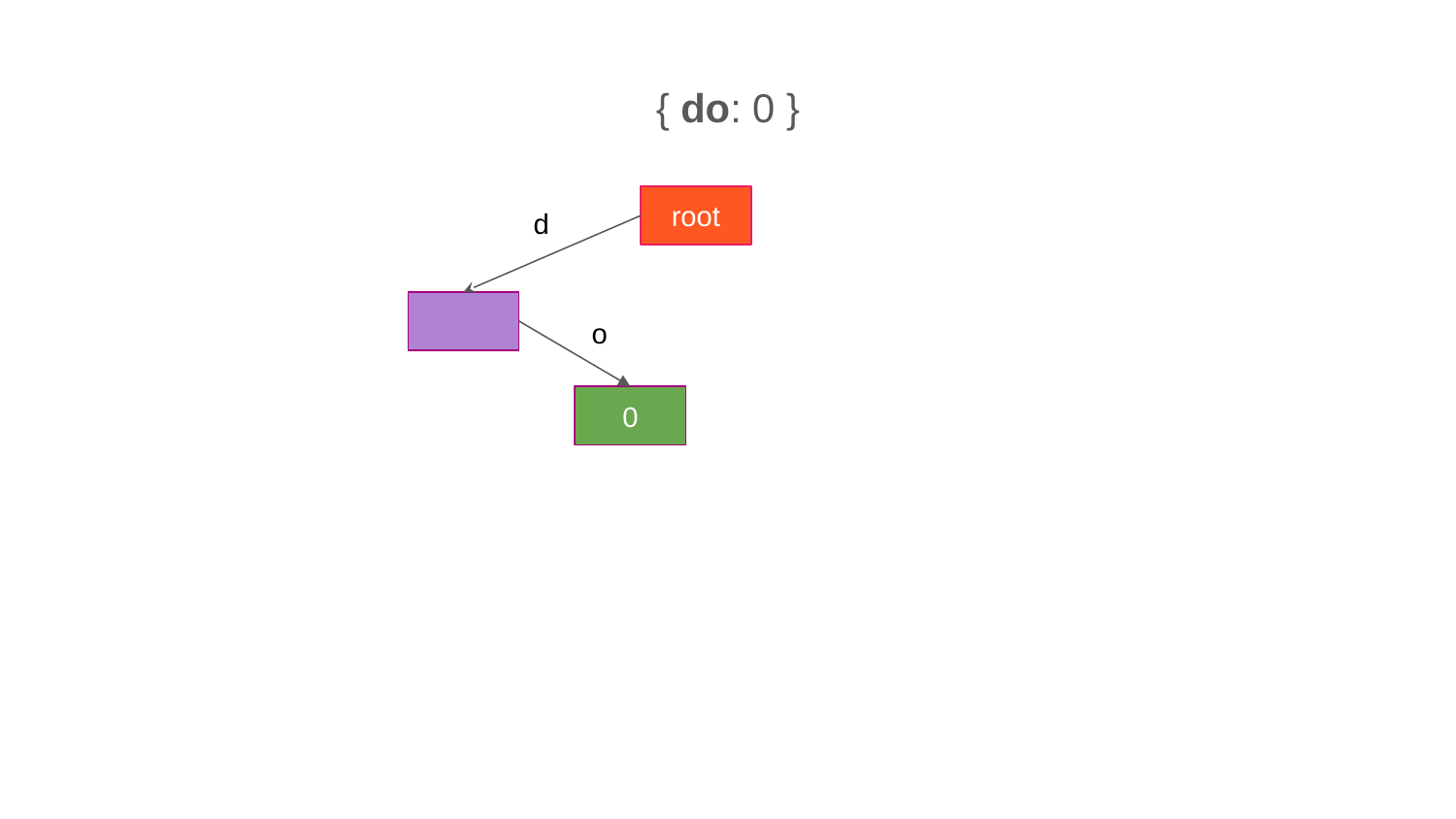

{ do: 0 }
root
d

o
0